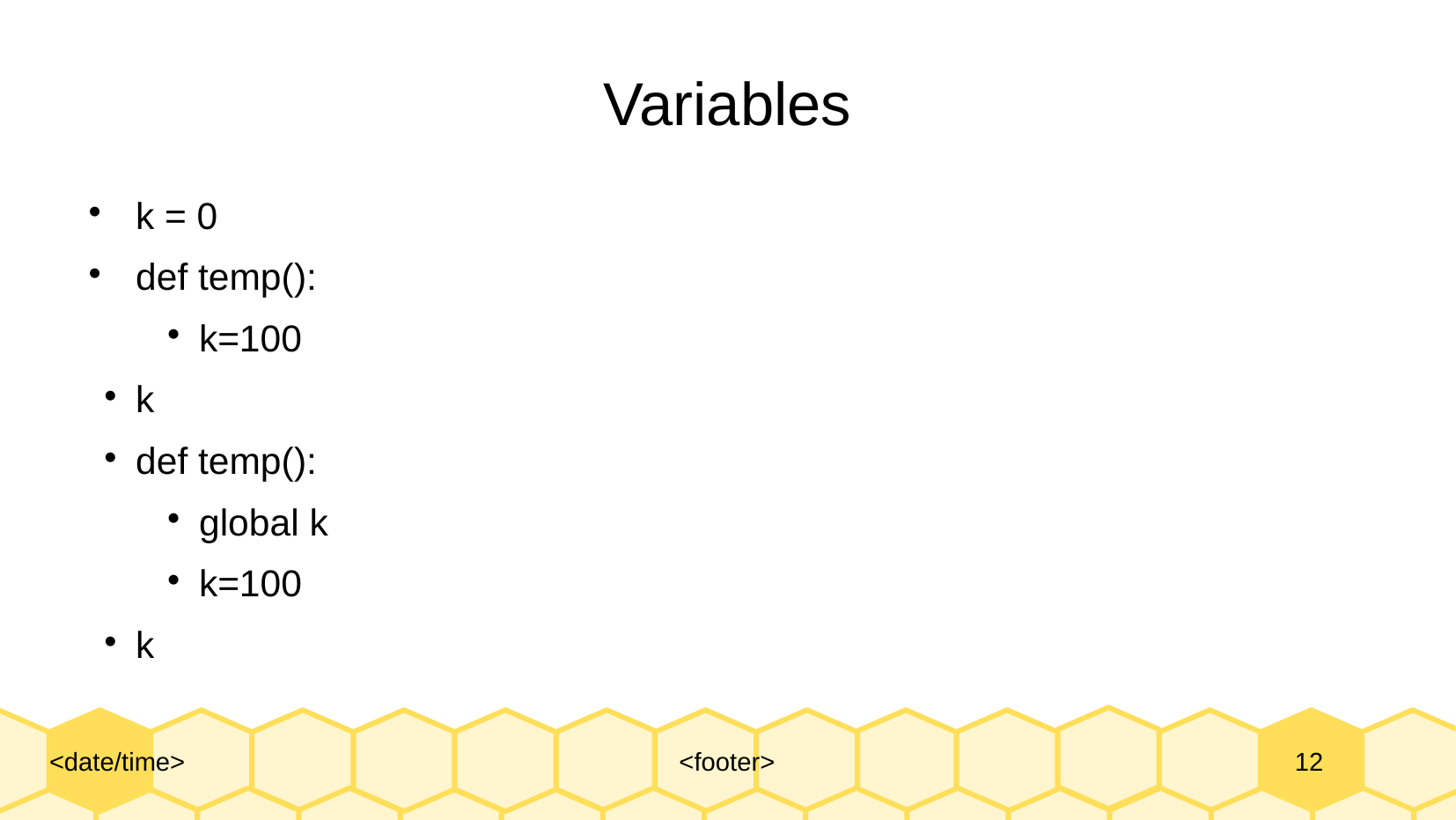

Variables
k = 0
def temp():
k=100
k
def temp():
global k
k=100
k